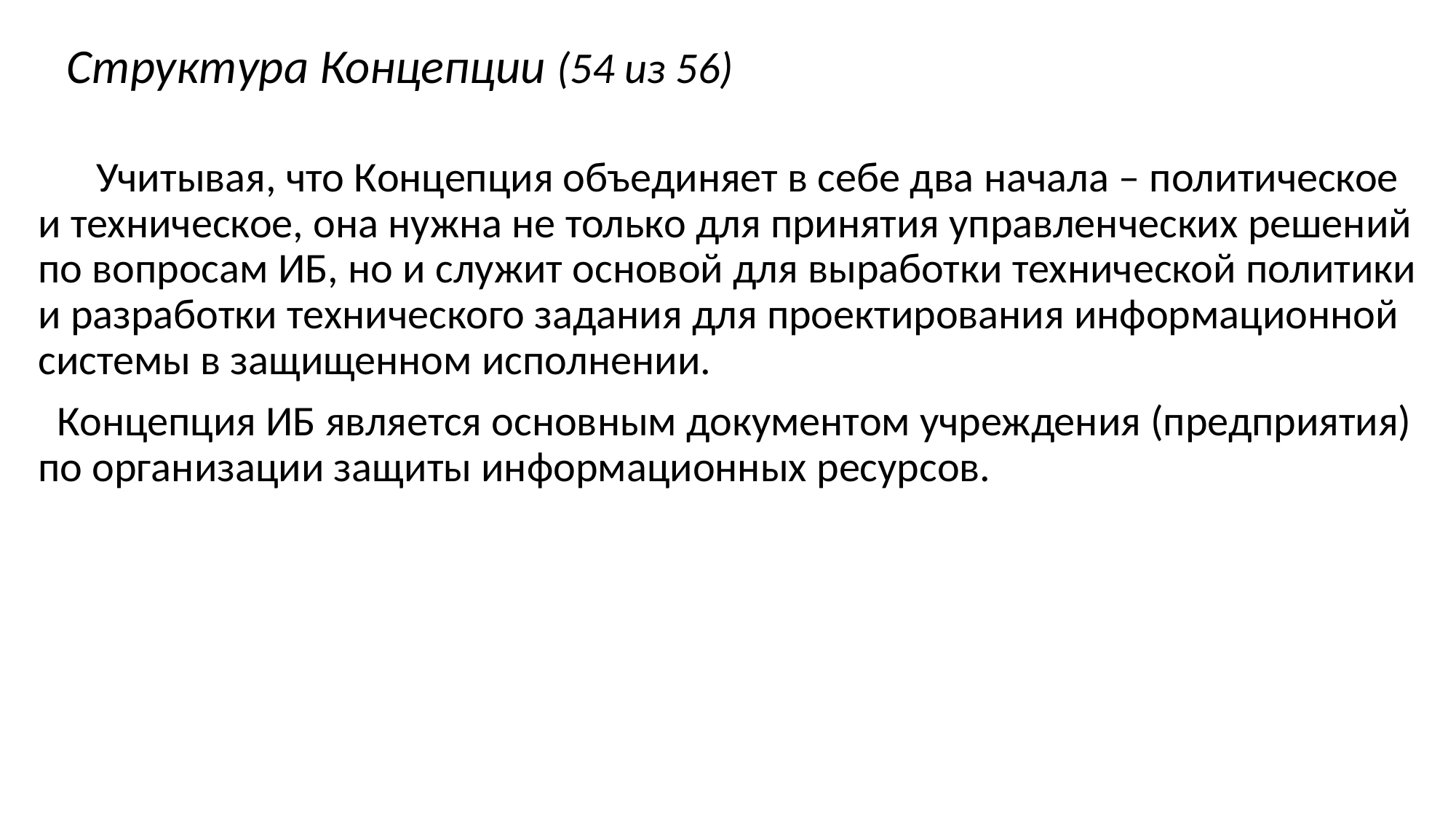

# Структура Концепции (54 из 56)
      Учитывая, что концепция объединяет в себе два начала – политическое и техническое, она нужна не только для принятия управленческих решений по вопросам ИБ, но и служит основой для выработки технической политики и разработки технического задания для проектирования информационной системы в защищенном исполнении.
  Концепция ИБ является основным документом учреждения (предприятия) по организации защиты информационных ресурсов.